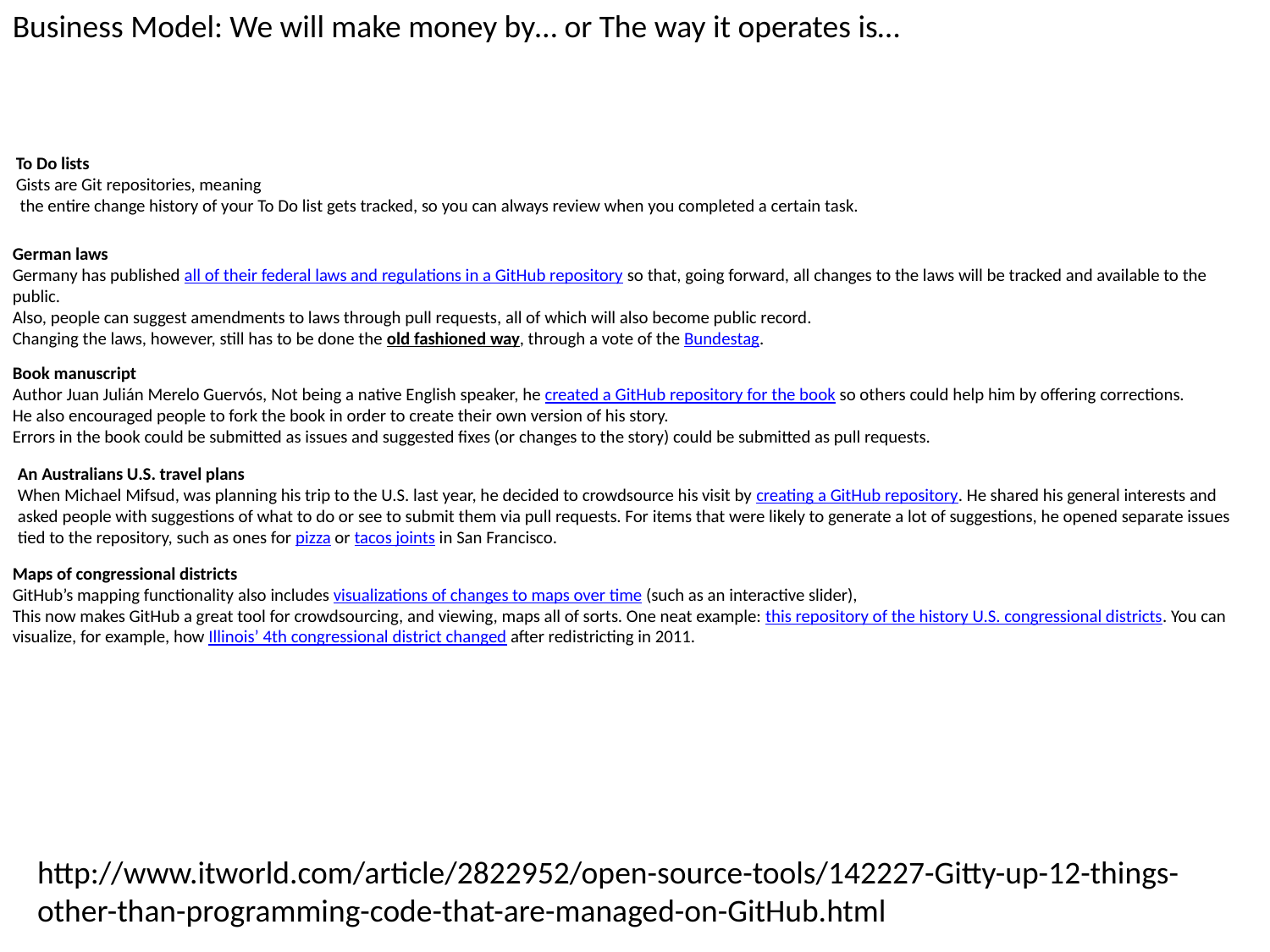

Business Model: We will make money by… or The way it operates is…
To Do lists
Gists are Git repositories, meaning
 the entire change history of your To Do list gets tracked, so you can always review when you completed a certain task.
German laws
Germany has published all of their federal laws and regulations in a GitHub repository so that, going forward, all changes to the laws will be tracked and available to the public.
Also, people can suggest amendments to laws through pull requests, all of which will also become public record.
Changing the laws, however, still has to be done the old fashioned way, through a vote of the Bundestag.
Book manuscript
Author Juan Julián Merelo Guervós, Not being a native English speaker, he created a GitHub repository for the book so others could help him by offering corrections.
He also encouraged people to fork the book in order to create their own version of his story.
Errors in the book could be submitted as issues and suggested fixes (or changes to the story) could be submitted as pull requests.
An Australians U.S. travel plans
When Michael Mifsud, was planning his trip to the U.S. last year, he decided to crowdsource his visit by creating a GitHub repository. He shared his general interests and asked people with suggestions of what to do or see to submit them via pull requests. For items that were likely to generate a lot of suggestions, he opened separate issues tied to the repository, such as ones for pizza or tacos joints in San Francisco.
Maps of congressional districts
GitHub’s mapping functionality also includes visualizations of changes to maps over time (such as an interactive slider),
This now makes GitHub a great tool for crowdsourcing, and viewing, maps all of sorts. One neat example: this repository of the history U.S. congressional districts. You can visualize, for example, how Illinois’ 4th congressional district changed after redistricting in 2011.
http://www.itworld.com/article/2822952/open-source-tools/142227-Gitty-up-12-things-other-than-programming-code-that-are-managed-on-GitHub.html